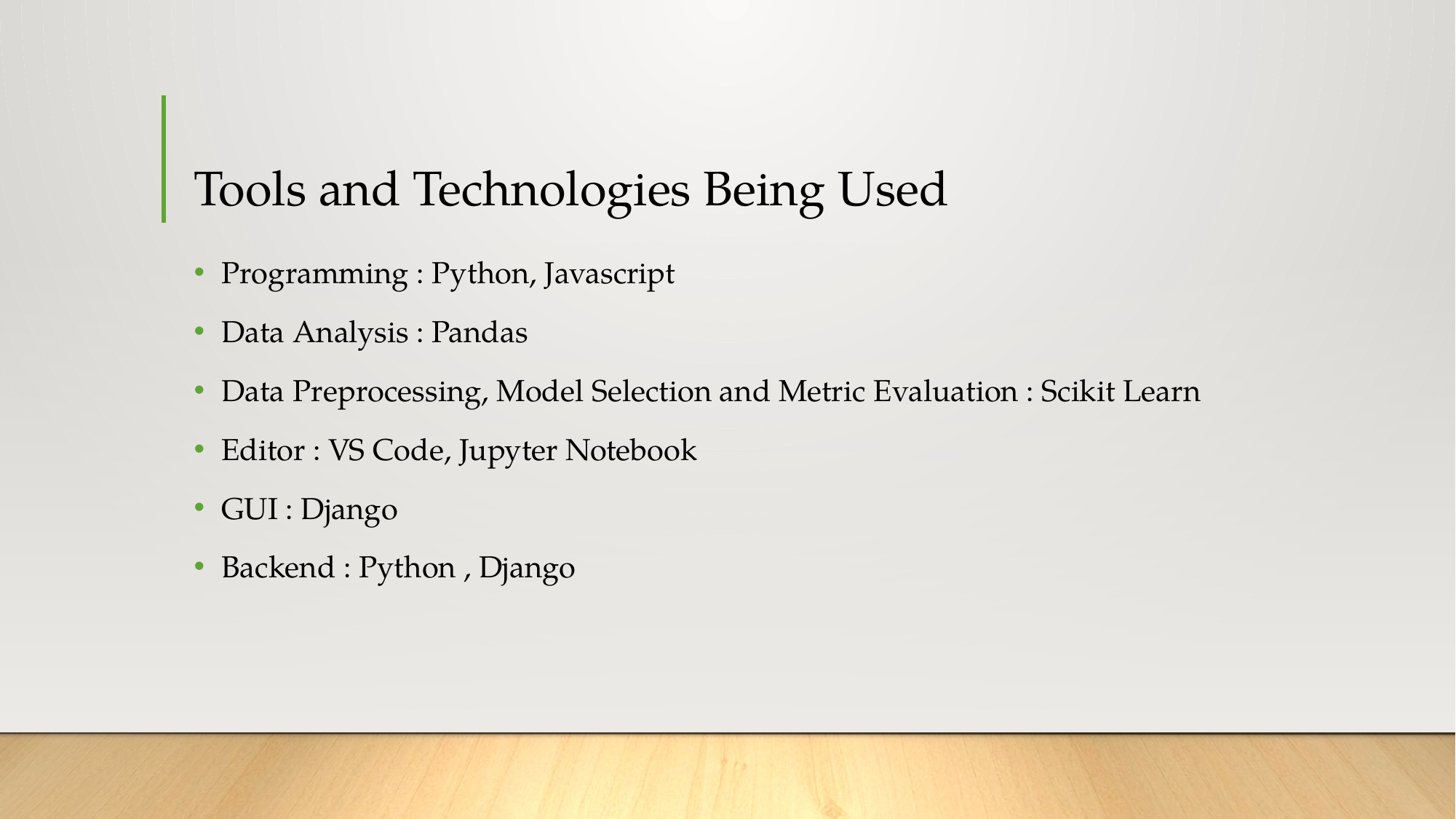

# Tools and Technologies Being Used
Programming : Python, Javascript
Data Analysis : Pandas
Data Preprocessing, Model Selection and Metric Evaluation : Scikit Learn
Editor : VS Code, Jupyter Notebook
GUI : Django
Backend : Python , Django